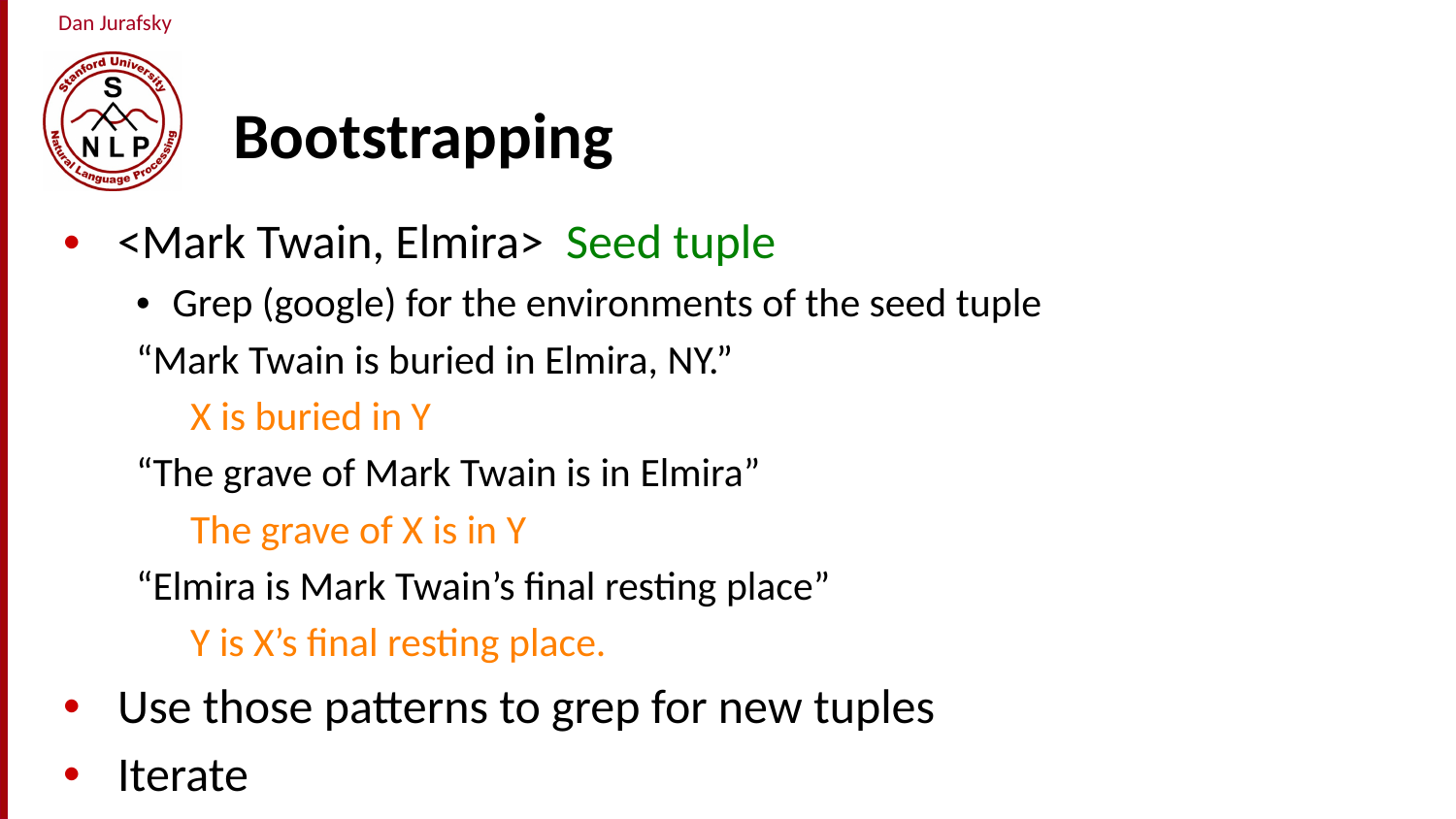

# Bootstrapping
<Mark Twain, Elmira>  Seed tuple
Grep (google) for the environments of the seed tuple
“Mark Twain is buried in Elmira, NY.”
X is buried in Y
“The grave of Mark Twain is in Elmira”
The grave of X is in Y
“Elmira is Mark Twain’s final resting place”
Y is X’s final resting place.
Use those patterns to grep for new tuples
Iterate